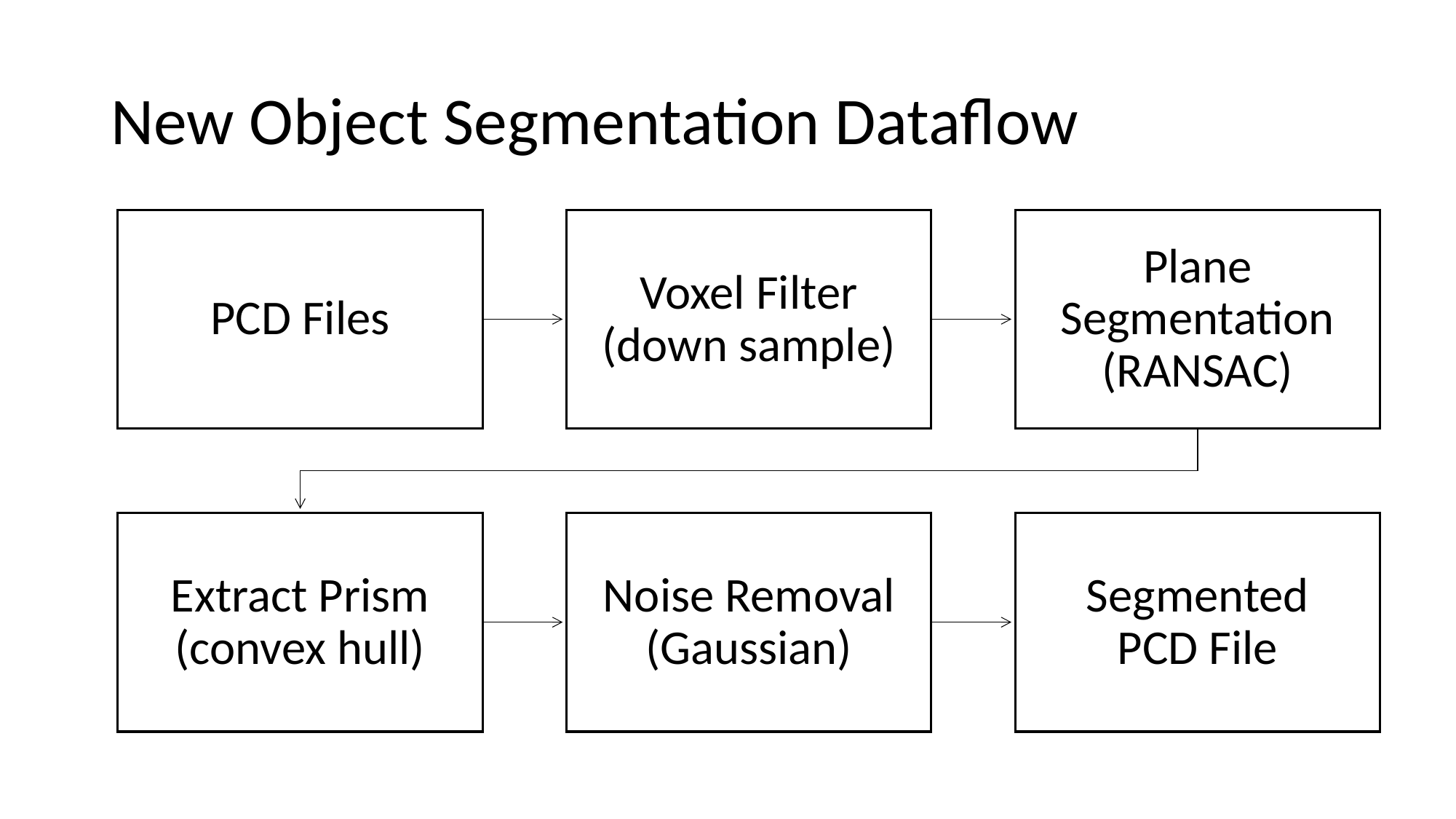

# New Object Segmentation Dataflow

PCD Files

Voxel Filter (down sample)

Plane Segmentation (RANSAC)

Extract Prism (convex hull)

Noise Removal (Gaussian)
Segmented PCD File